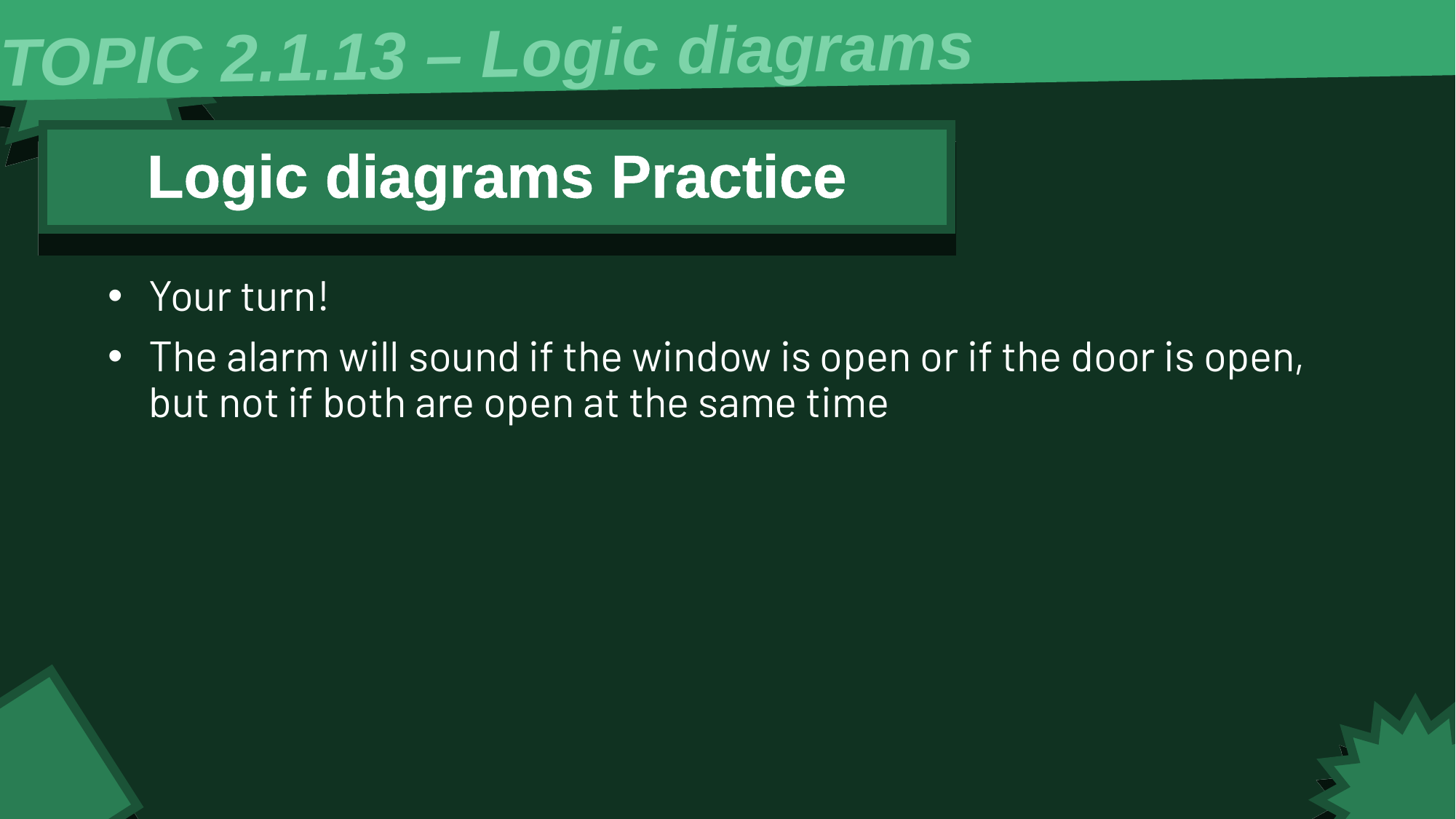

TOPIC 2.1.13 – Logic diagrams

Logic diagrams Practice
Your turn!
The alarm will sound if the window is open or if the door is open, but not if both are open at the same time